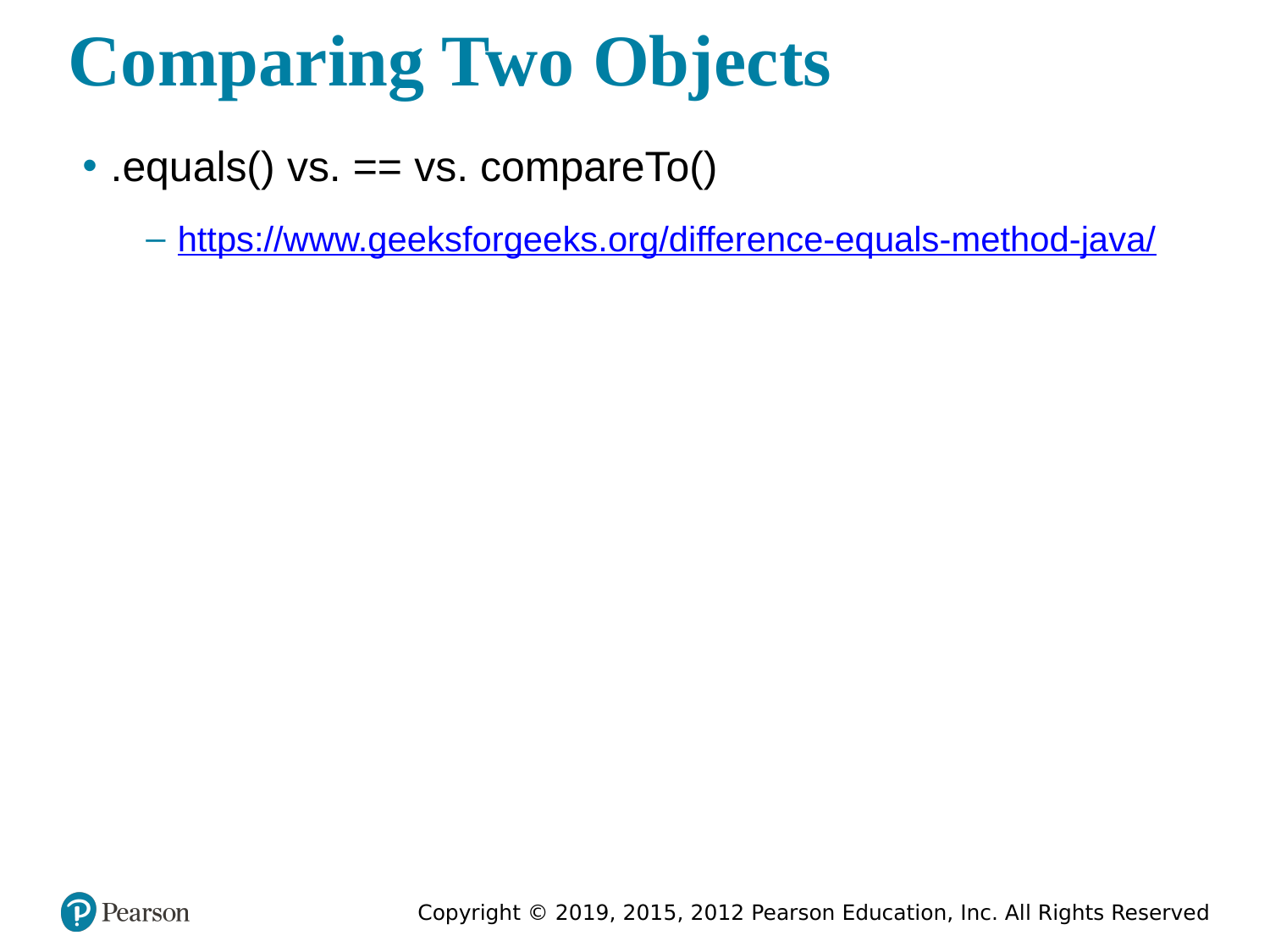

# Comparing Two Objects
.equals() vs. == vs. compareTo()
https://www.geeksforgeeks.org/difference-equals-method-java/